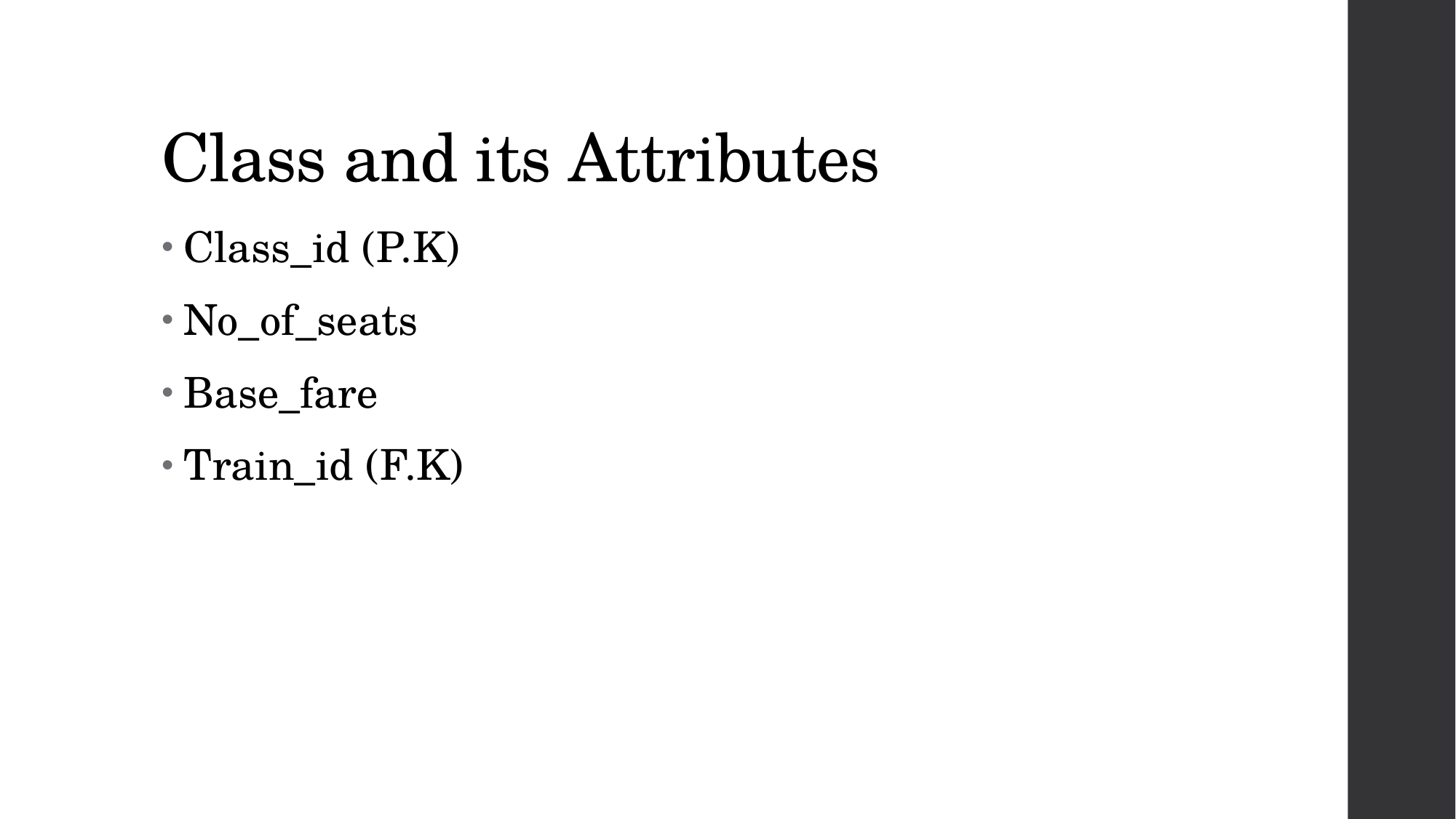

# Class and its Attributes
Class_id (P.K)
No_of_seats
Base_fare
Train_id (F.K)